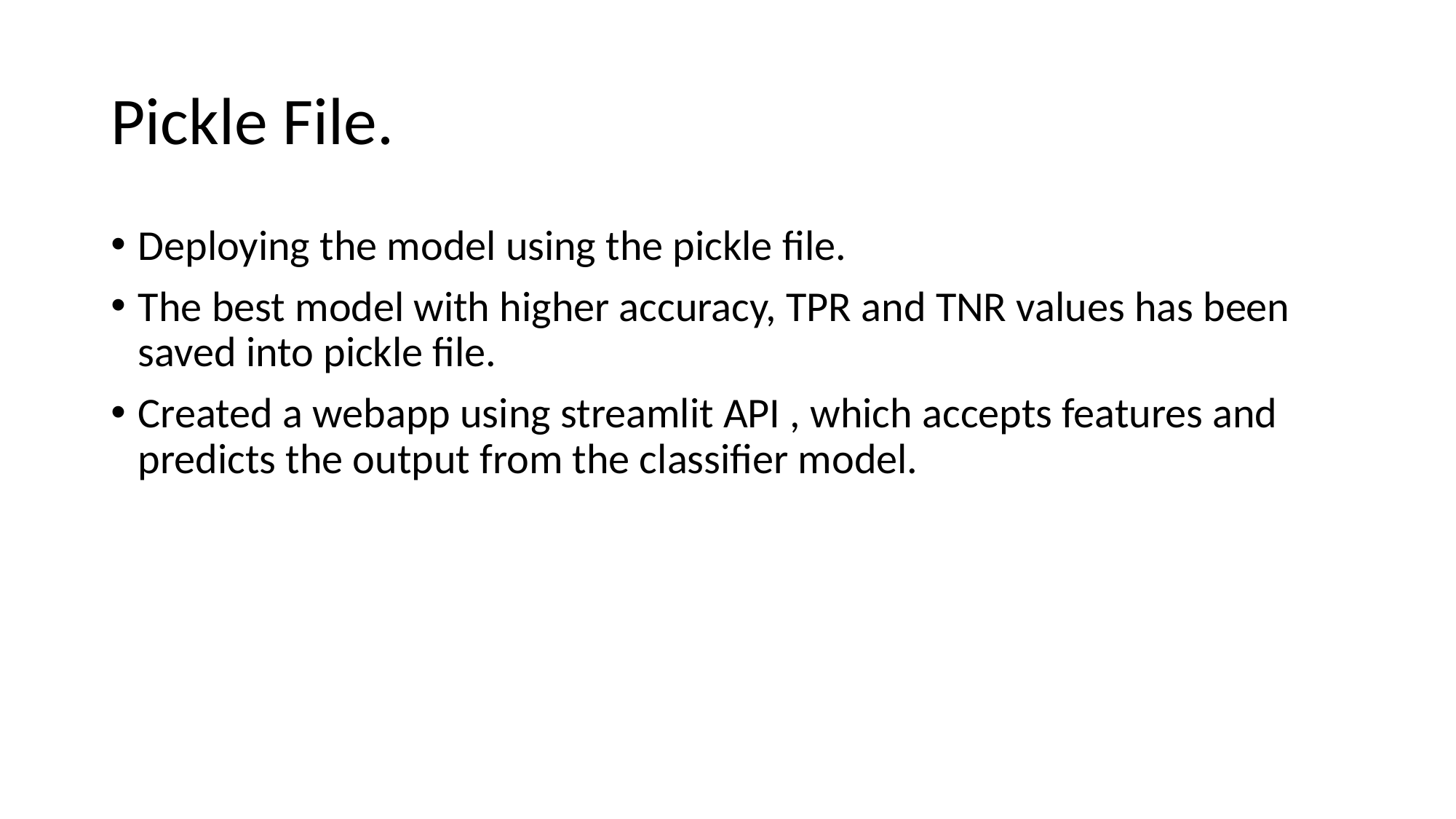

# Pickle File.
Deploying the model using the pickle file.
The best model with higher accuracy, TPR and TNR values has been saved into pickle file.
Created a webapp using streamlit API , which accepts features and predicts the output from the classifier model.